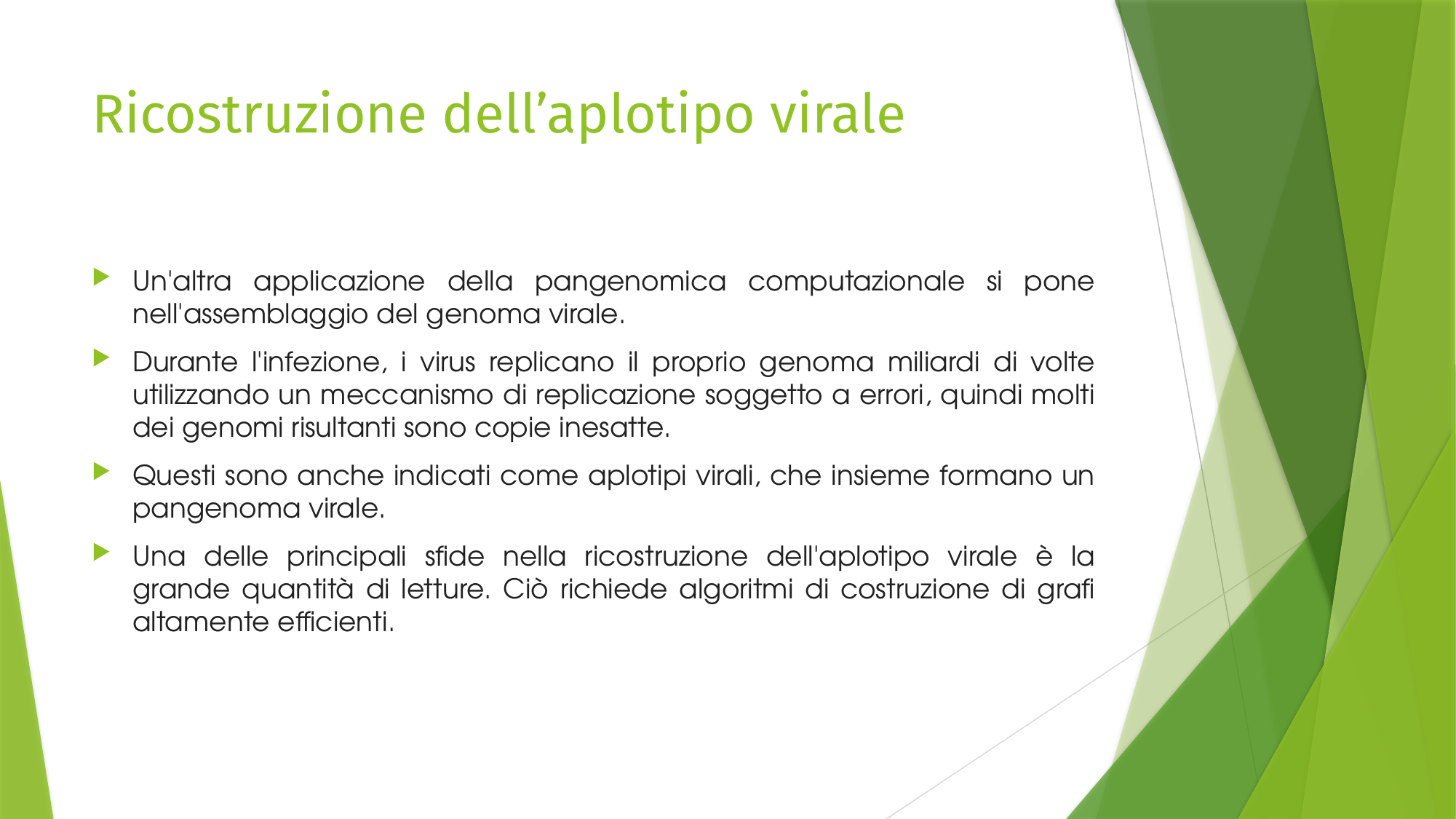

# Ricostruzione dell’aplotipo virale
Un'altra applicazione della pangenomica computazionale si pone nell'assemblaggio del genoma virale.
Durante l'infezione, i virus replicano il proprio genoma miliardi di volte utilizzando un meccanismo di replicazione soggetto a errori, quindi molti dei genomi risultanti sono copie inesatte.
Questi sono anche indicati come aplotipi virali, che insieme formano un pangenoma virale.
Una delle principali sfide nella ricostruzione dell'aplotipo virale è la grande quantità di letture. Ciò richiede algoritmi di costruzione di grafi altamente efficienti.